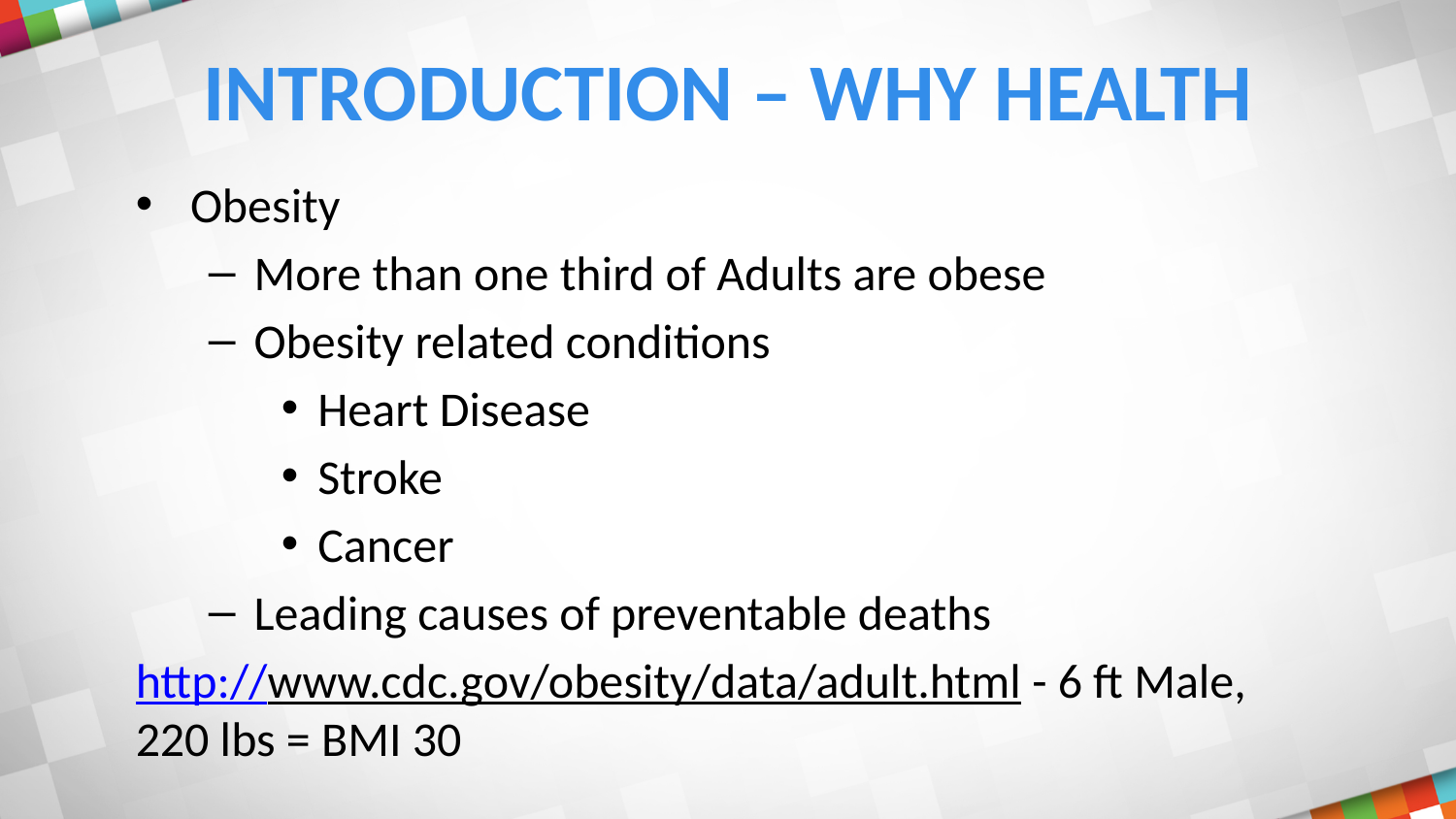

# Introduction – Why Health
Obesity
More than one third of Adults are obese
Obesity related conditions
Heart Disease
Stroke
Cancer
Leading causes of preventable deaths
http://www.cdc.gov/obesity/data/adult.html - 6 ft Male, 220 lbs = BMI 30